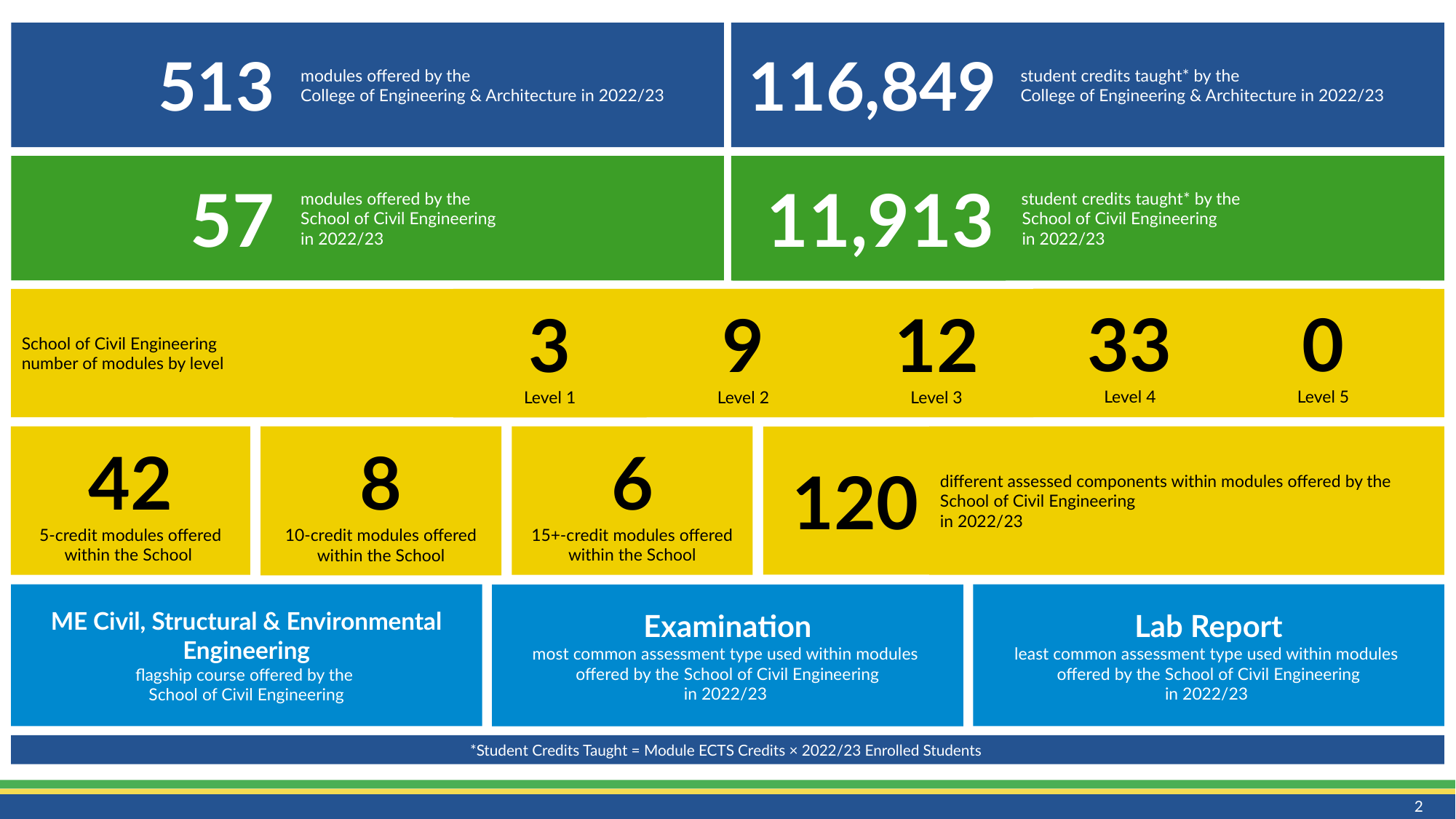

100,000
116,849
513
student credits taught* by the
College of Engineering & Architecture in 2022/23
modules offered by the
College of Engineering & Architecture in 2022/23
57
11,913
student credits taught* by the
School of Civil Engineering
in 2022/23
modules offered by the
School of Civil Engineering
in 2022/23
33
Level 4
0
Level 5
School of Civil Engineering
number of modules by level
9
Level 2
3
Level 1
12
Level 3
42
5-credit modules offered within the School
8
10-credit modules offered within the School
6
15+-credit modules offered within the School
different assessed components within modules offered by the School of Civil Engineering
in 2022/23
120
ME Civil, Structural & Environmental Engineering
flagship course offered by the
School of Civil Engineering
Lab Report
least common assessment type used within modules
offered by the School of Civil Engineering
in 2022/23
Examination
most common assessment type used within modules
offered by the School of Civil Engineering
in 2022/23
*Student Credits Taught = Module ECTS Credits × 2022/23 Enrolled Students
2